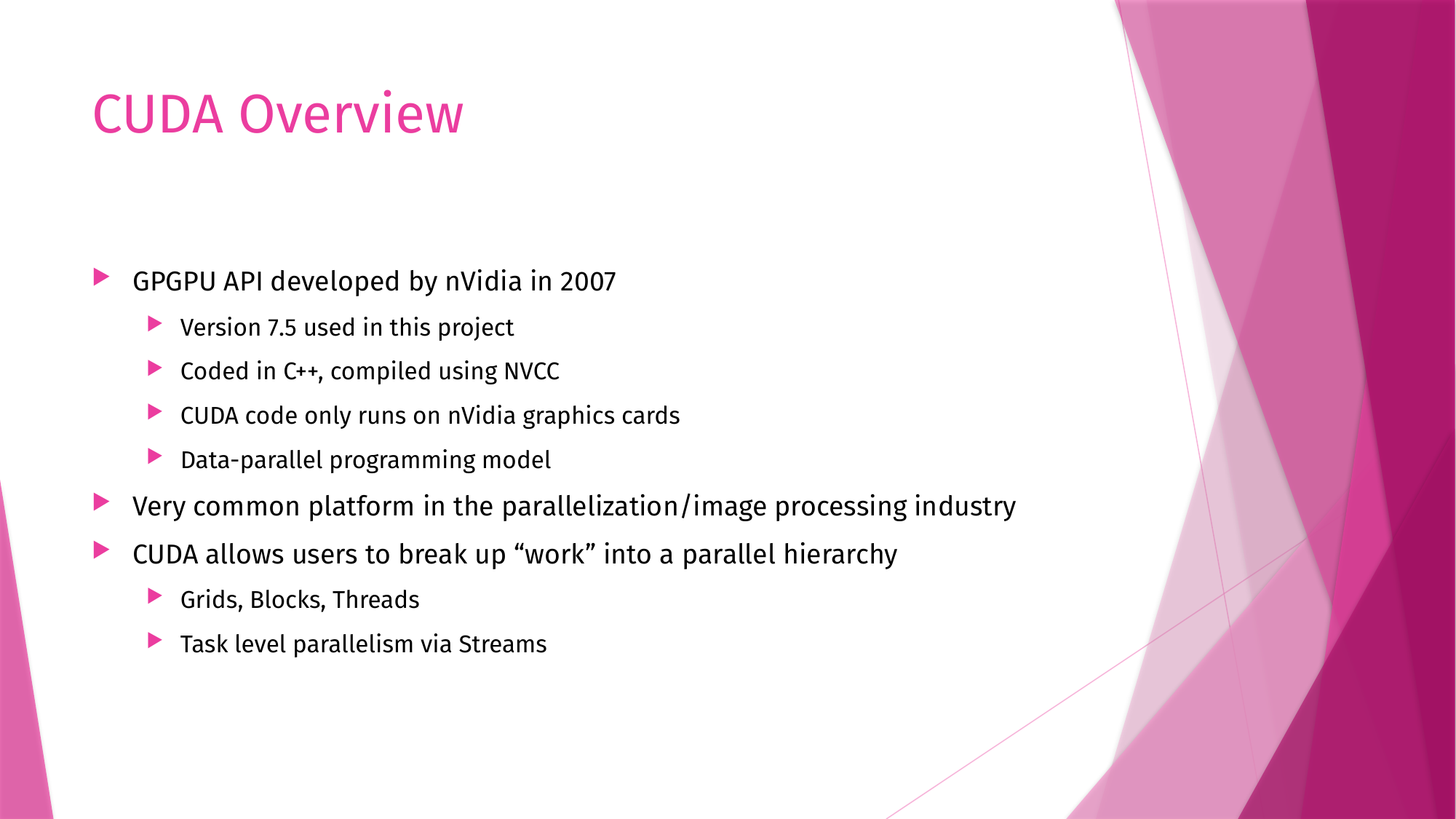

# CUDA Overview
GPGPU API developed by nVidia in 2007
Version 7.5 used in this project
Coded in C++, compiled using NVCC
CUDA code only runs on nVidia graphics cards
Data-parallel programming model
Very common platform in the parallelization/image processing industry
CUDA allows users to break up “work” into a parallel hierarchy
Grids, Blocks, Threads
Task level parallelism via Streams